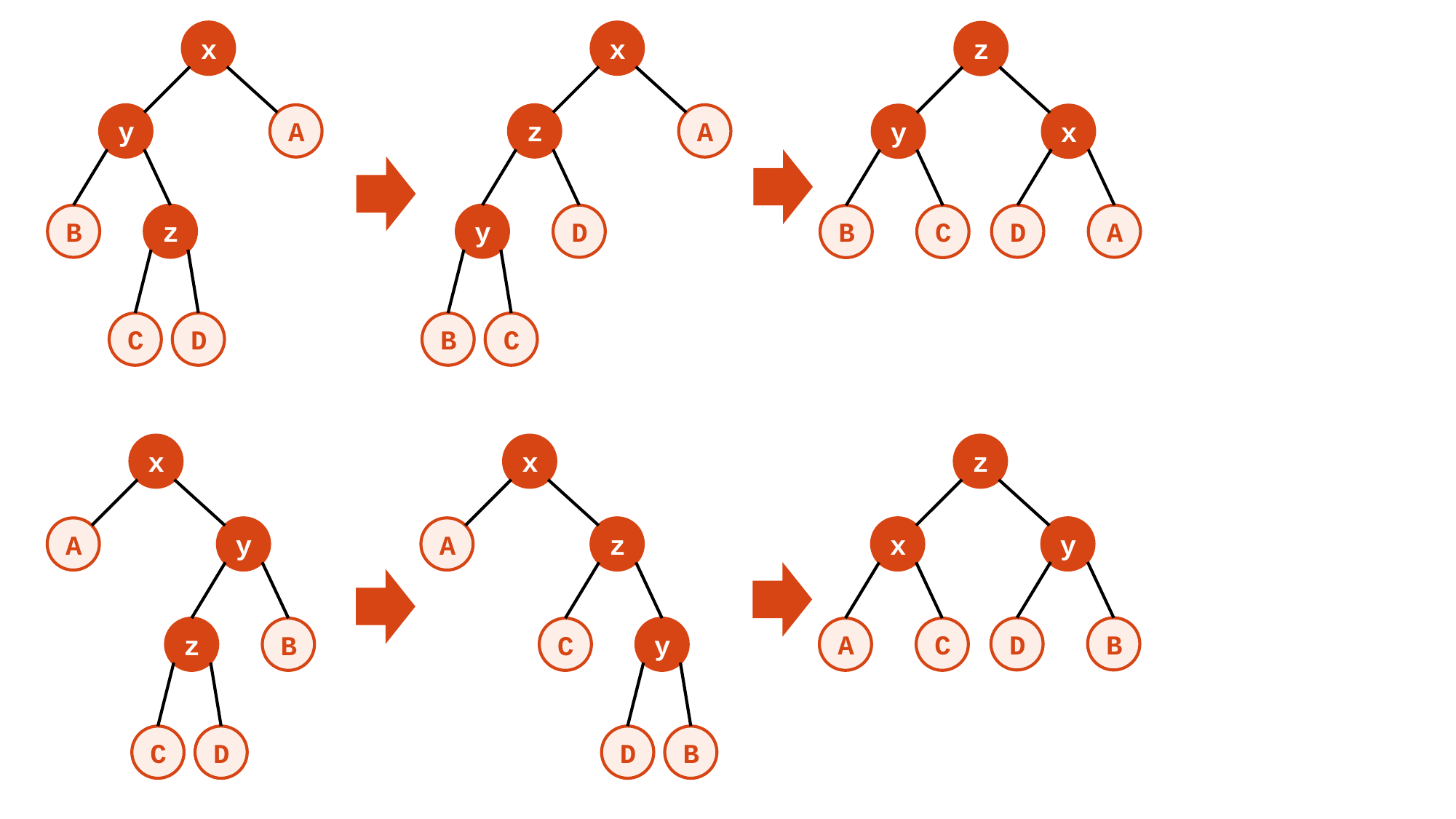

x
x
z
y
A
z
A
y
x

B
z
y
D
D
A
B
C
C
D
B
C
z
x
x
x
y
A
y
A
z

D
B
A
C
z
B
C
y
C
D
D
B